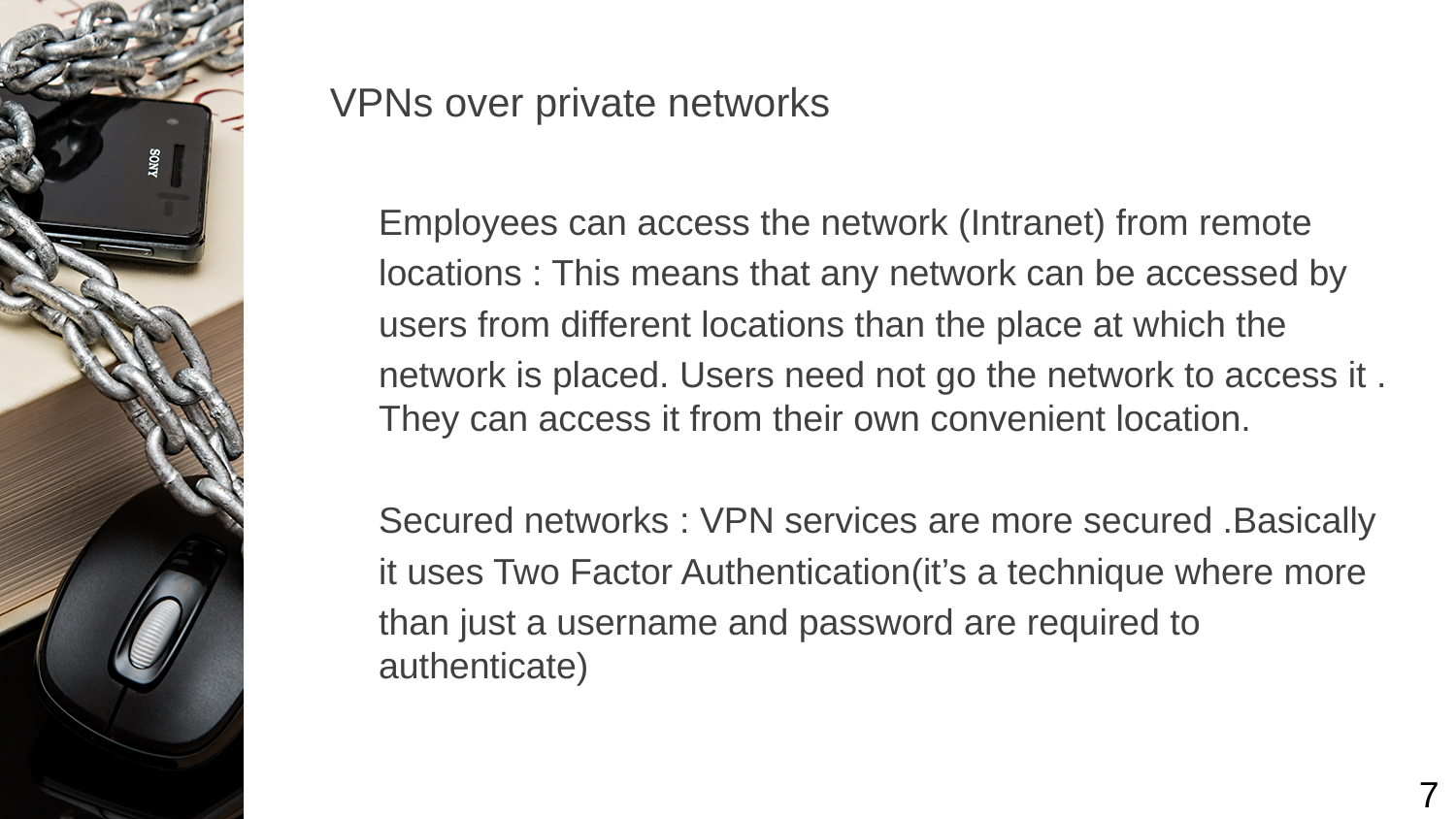

VPNs over private networks

Employees can access the network (Intranet) from remote
locations : This means that any network can be accessed by
users from different locations than the place at which the
network is placed. Users need not go the network to access it . They can access it from their own convenient location.

Secured networks : VPN services are more secured .Basically
it uses Two Factor Authentication(it’s a technique where more
than just a username and password are required to authenticate)
7